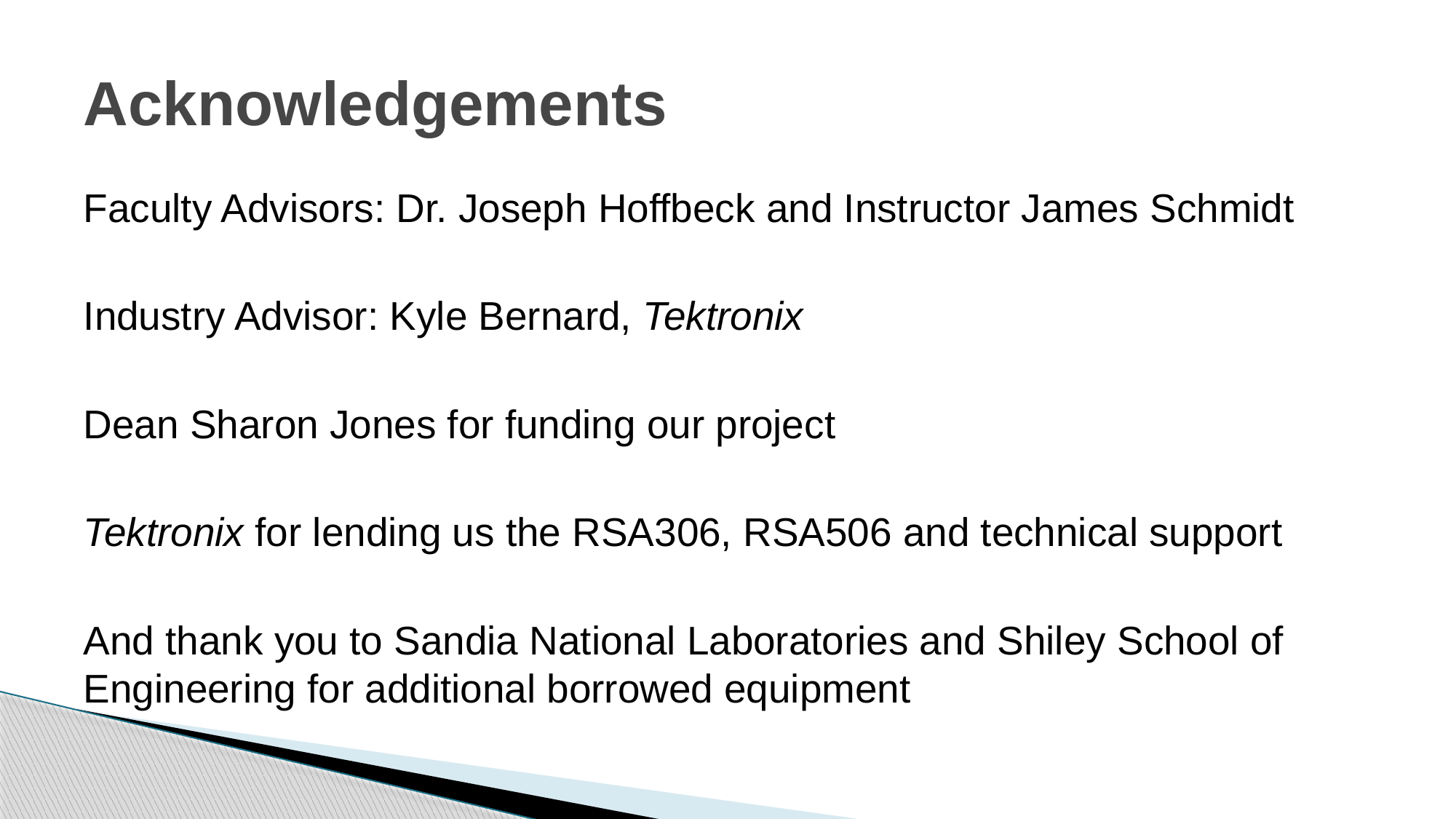

# Acknowledgements
Faculty Advisors: Dr. Joseph Hoffbeck and Instructor James Schmidt

Industry Advisor: Kyle Bernard, Tektronix

Dean Sharon Jones for funding our project

Tektronix for lending us the RSA306, RSA506 and technical support

And thank you to Sandia National Laboratories and Shiley School of Engineering for additional borrowed equipment